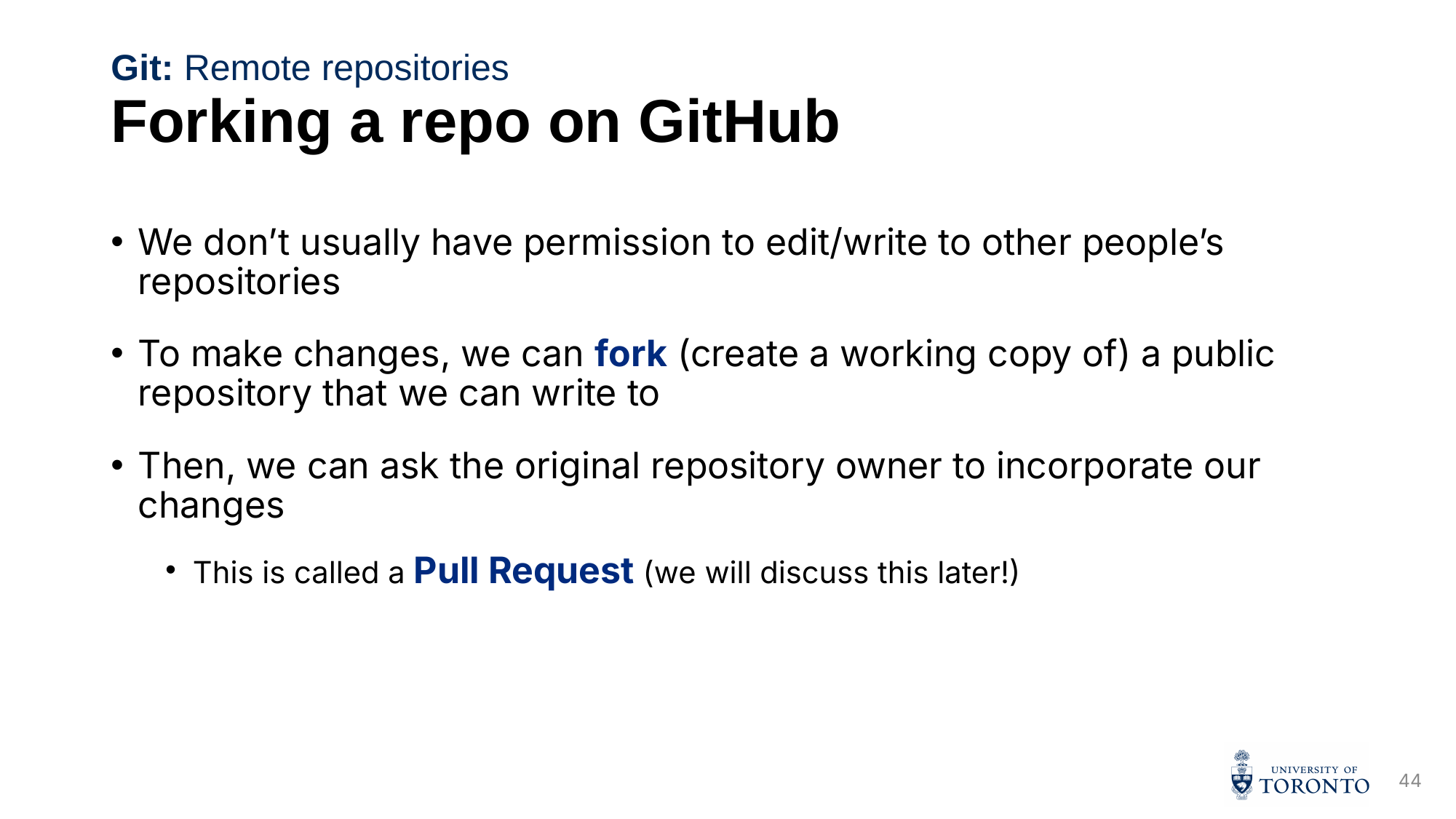

# Forking a repo on GitHub
Git: Remote repositories
We don’t usually have permission to edit/write to other people’s repositories
To make changes, we can fork (create a working copy of) a public repository that we can write to
Then, we can ask the original repository owner to incorporate our changes
This is called a Pull Request (we will discuss this later!)
44